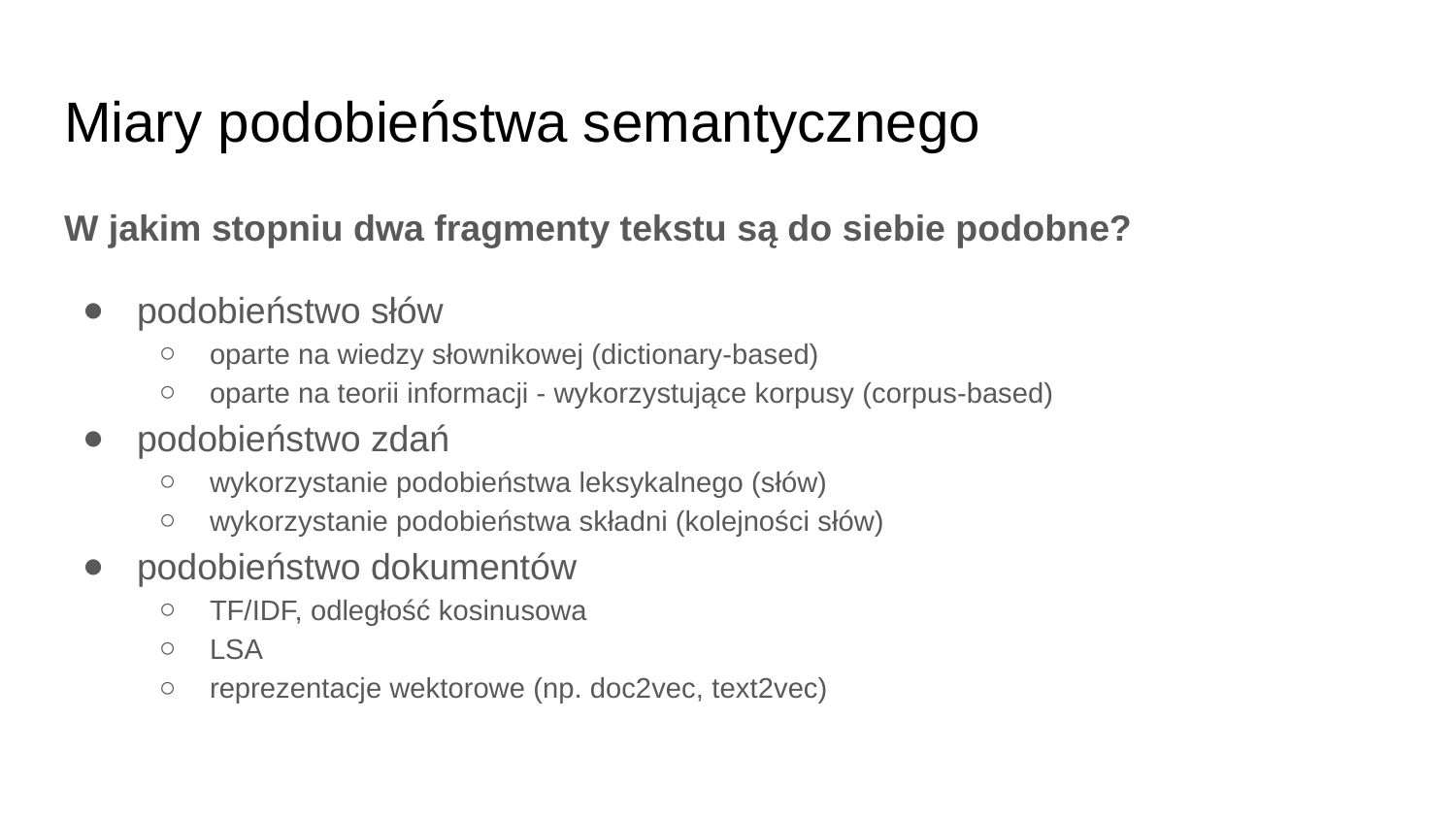

# Miary podobieństwa semantycznego
W jakim stopniu dwa fragmenty tekstu są do siebie podobne?
podobieństwo słów
oparte na wiedzy słownikowej (dictionary-based)
oparte na teorii informacji - wykorzystujące korpusy (corpus-based)
podobieństwo zdań
wykorzystanie podobieństwa leksykalnego (słów)
wykorzystanie podobieństwa składni (kolejności słów)
podobieństwo dokumentów
TF/IDF, odległość kosinusowa
LSA
reprezentacje wektorowe (np. doc2vec, text2vec)